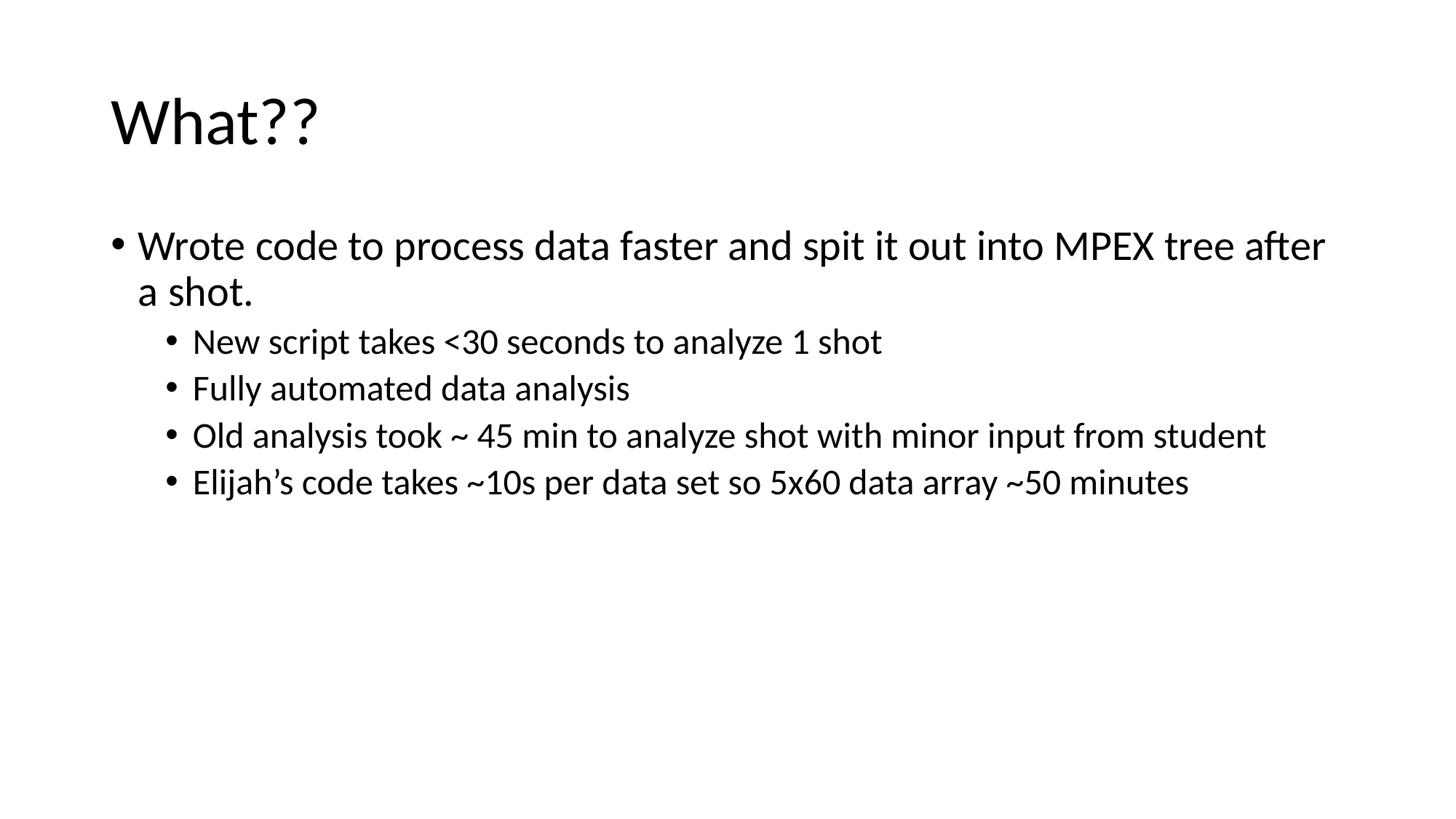

# What??
Wrote code to process data faster and spit it out into MPEX tree after a shot.
New script takes <30 seconds to analyze 1 shot
Fully automated data analysis
Old analysis took ~ 45 min to analyze shot with minor input from student
Elijah’s code takes ~10s per data set so 5x60 data array ~50 minutes